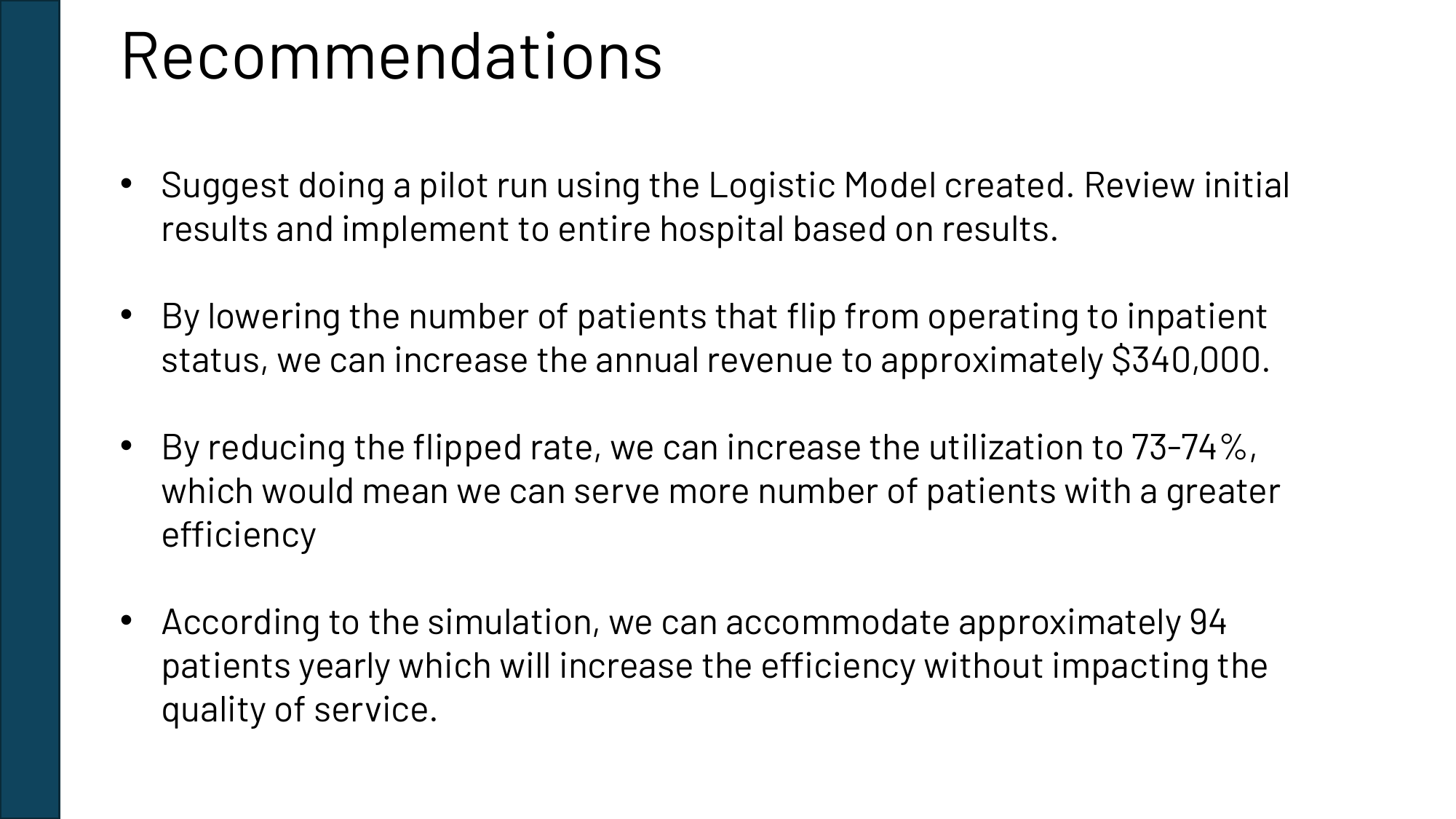

# Recommendations
Suggest doing a pilot run using the Logistic Model created. Review initial results and implement to entire hospital based on results.

By lowering the number of patients that flip from operating to inpatient status, we can increase the annual revenue to approximately $340,000.

By reducing the flipped rate, we can increase the utilization to 73-74%, which would mean we can serve more number of patients with a greater efficiency

According to the simulation, we can accommodate approximately 94 patients yearly which will increase the efficiency without impacting the quality of service.